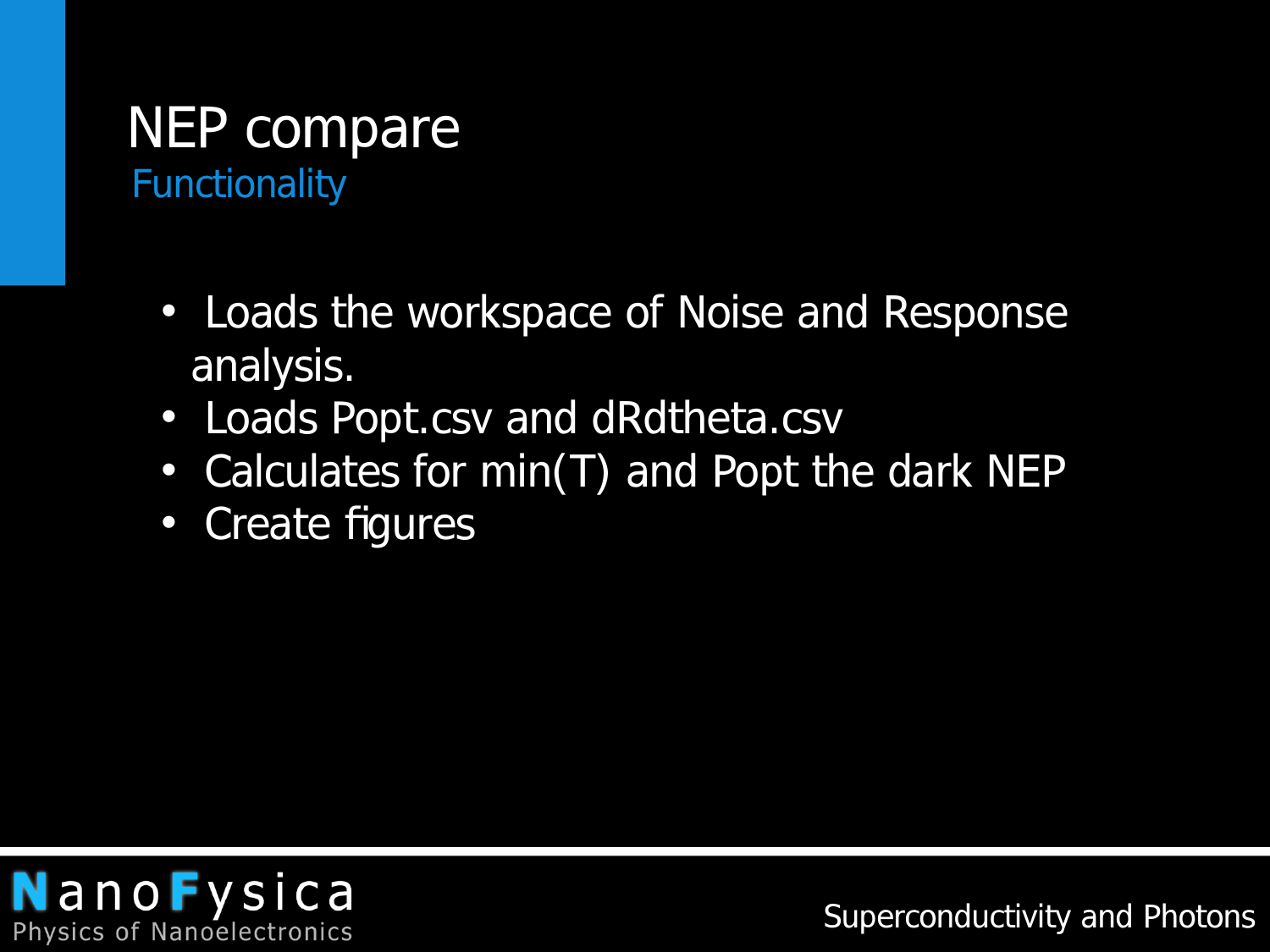

# NEP compare
Functionality
 Loads the workspace of Noise and Response analysis.
 Loads Popt.csv and dRdtheta.csv
 Calculates for min(T) and Popt the dark NEP
 Create figures